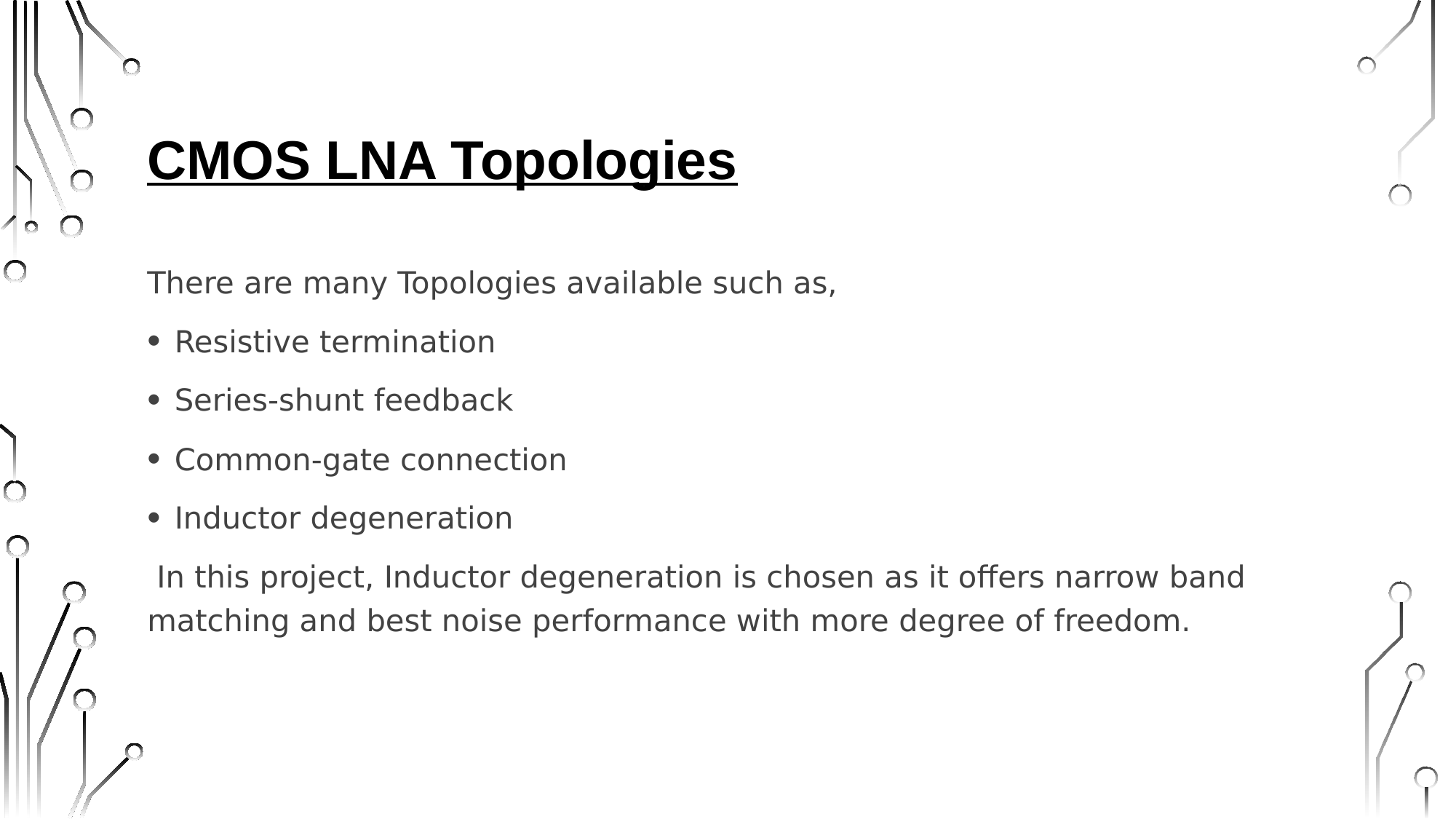

# CMOS LNA Topologies
There are many Topologies available such as,
Resistive termination
Series-shunt feedback
Common-gate connection
Inductor degeneration
 In this project, Inductor degeneration is chosen as it offers narrow band matching and best noise performance with more degree of freedom.